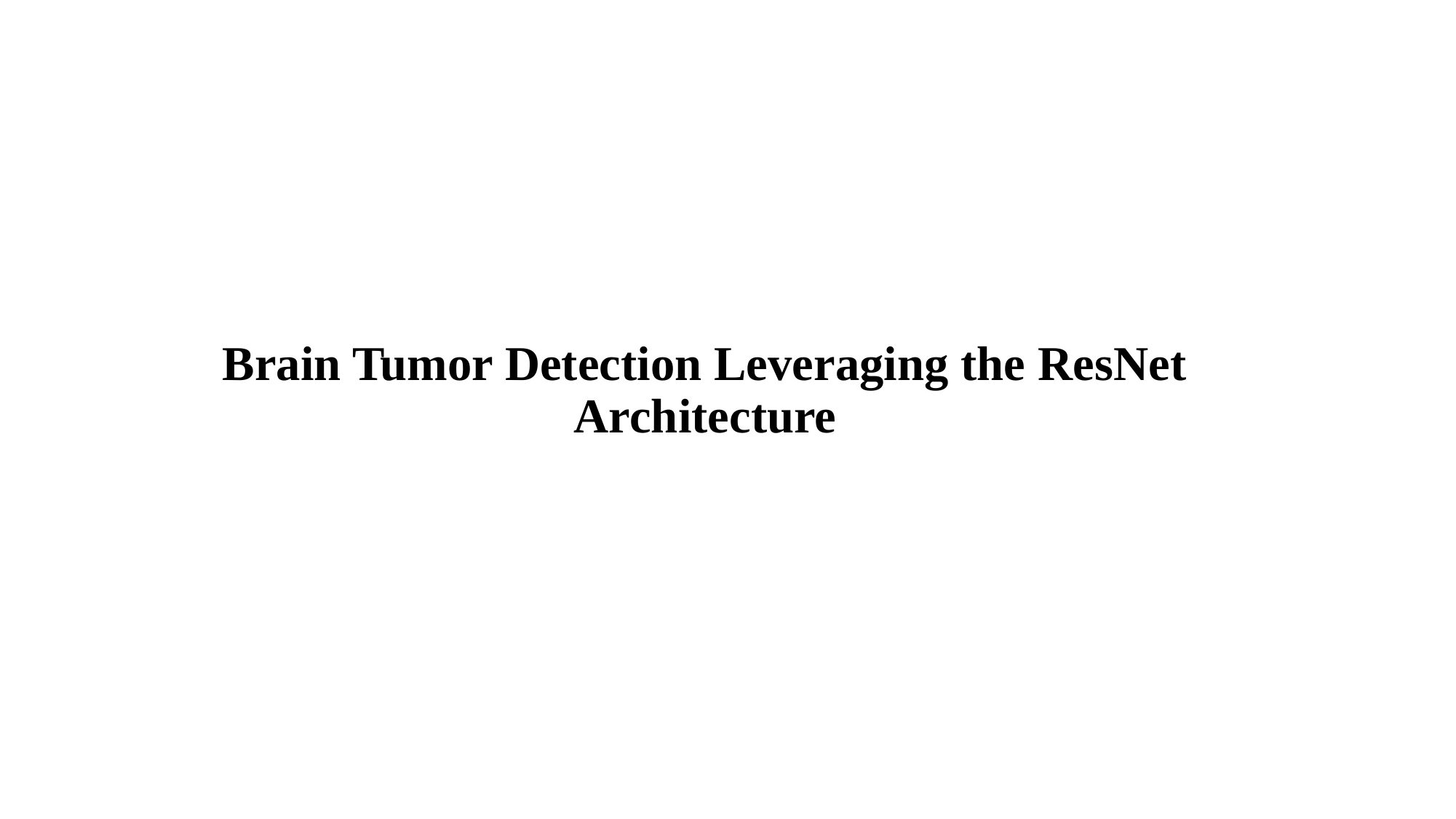

# Brain Tumor Detection Leveraging the ResNet Architecture